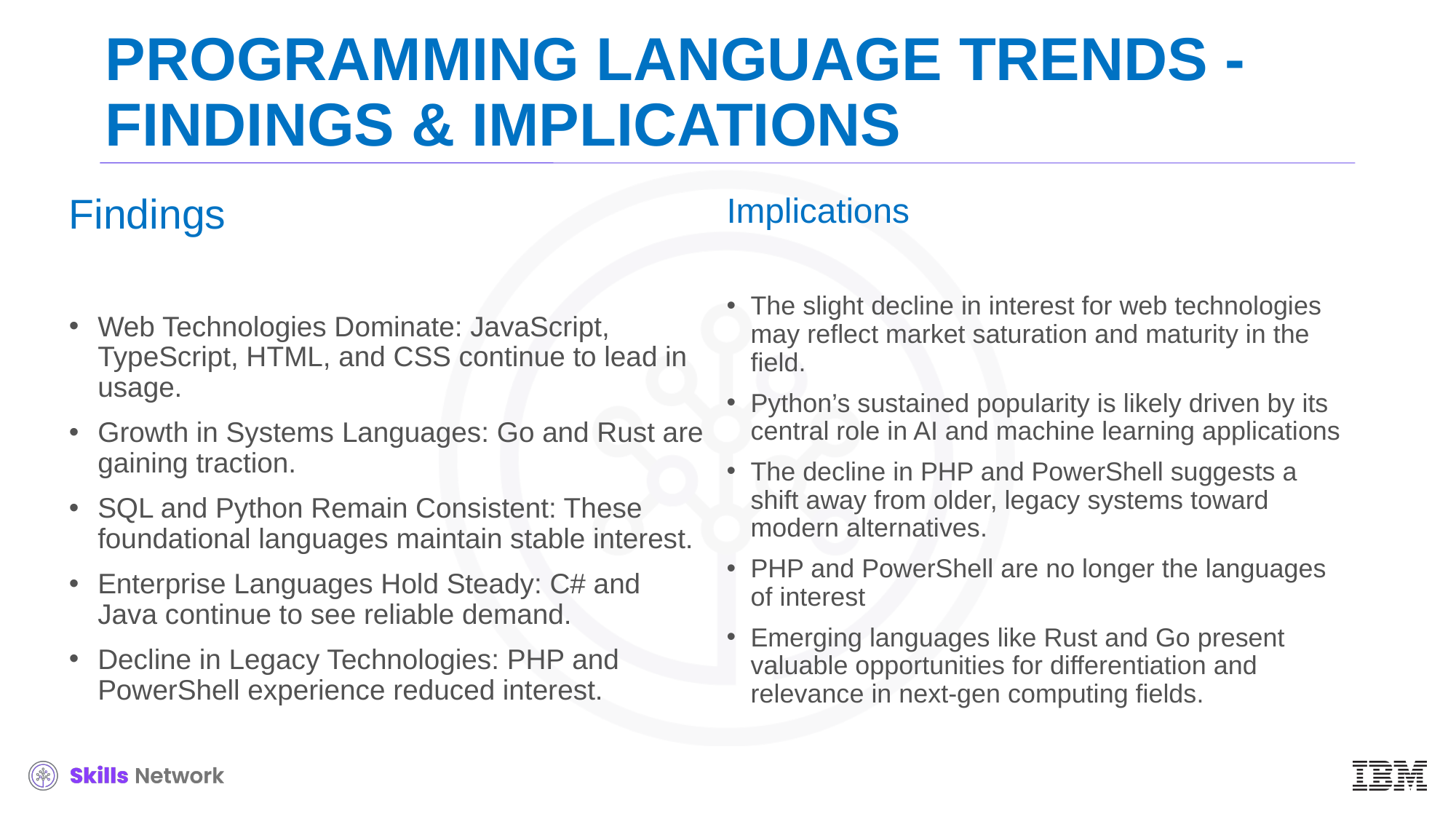

# PROGRAMMING LANGUAGE TRENDS - FINDINGS & IMPLICATIONS
Findings

Web Technologies Dominate: JavaScript, TypeScript, HTML, and CSS continue to lead in usage.
Growth in Systems Languages: Go and Rust are gaining traction.
SQL and Python Remain Consistent: These foundational languages maintain stable interest.
Enterprise Languages Hold Steady: C# and Java continue to see reliable demand.
Decline in Legacy Technologies: PHP and PowerShell experience reduced interest.
Implications

The slight decline in interest for web technologies may reflect market saturation and maturity in the field.
Python’s sustained popularity is likely driven by its central role in AI and machine learning applications
The decline in PHP and PowerShell suggests a shift away from older, legacy systems toward modern alternatives.
PHP and PowerShell are no longer the languages of interest
Emerging languages like Rust and Go present valuable opportunities for differentiation and relevance in next-gen computing fields.